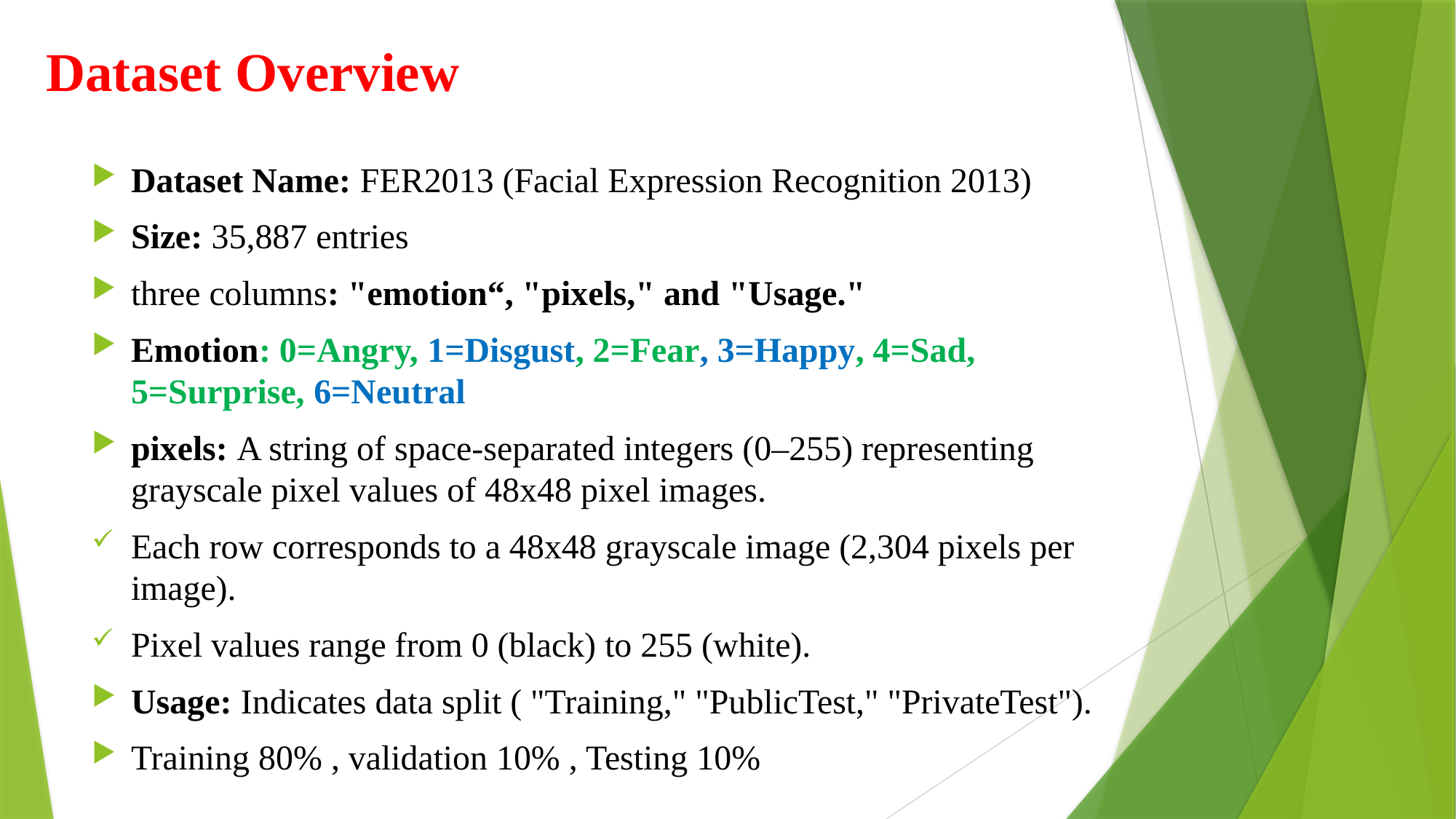

# Dataset Overview
Dataset Name: FER2013 (Facial Expression Recognition 2013)
Size: 35,887 entries
three columns: "emotion“, "pixels," and "Usage."
Emotion: 0=Angry, 1=Disgust, 2=Fear, 3=Happy, 4=Sad, 5=Surprise, 6=Neutral
pixels: A string of space-separated integers (0–255) representing grayscale pixel values of 48x48 pixel images.
Each row corresponds to a 48x48 grayscale image (2,304 pixels per image).
Pixel values range from 0 (black) to 255 (white).
Usage: Indicates data split ( "Training," "PublicTest," "PrivateTest").
Training 80% , validation 10% , Testing 10%